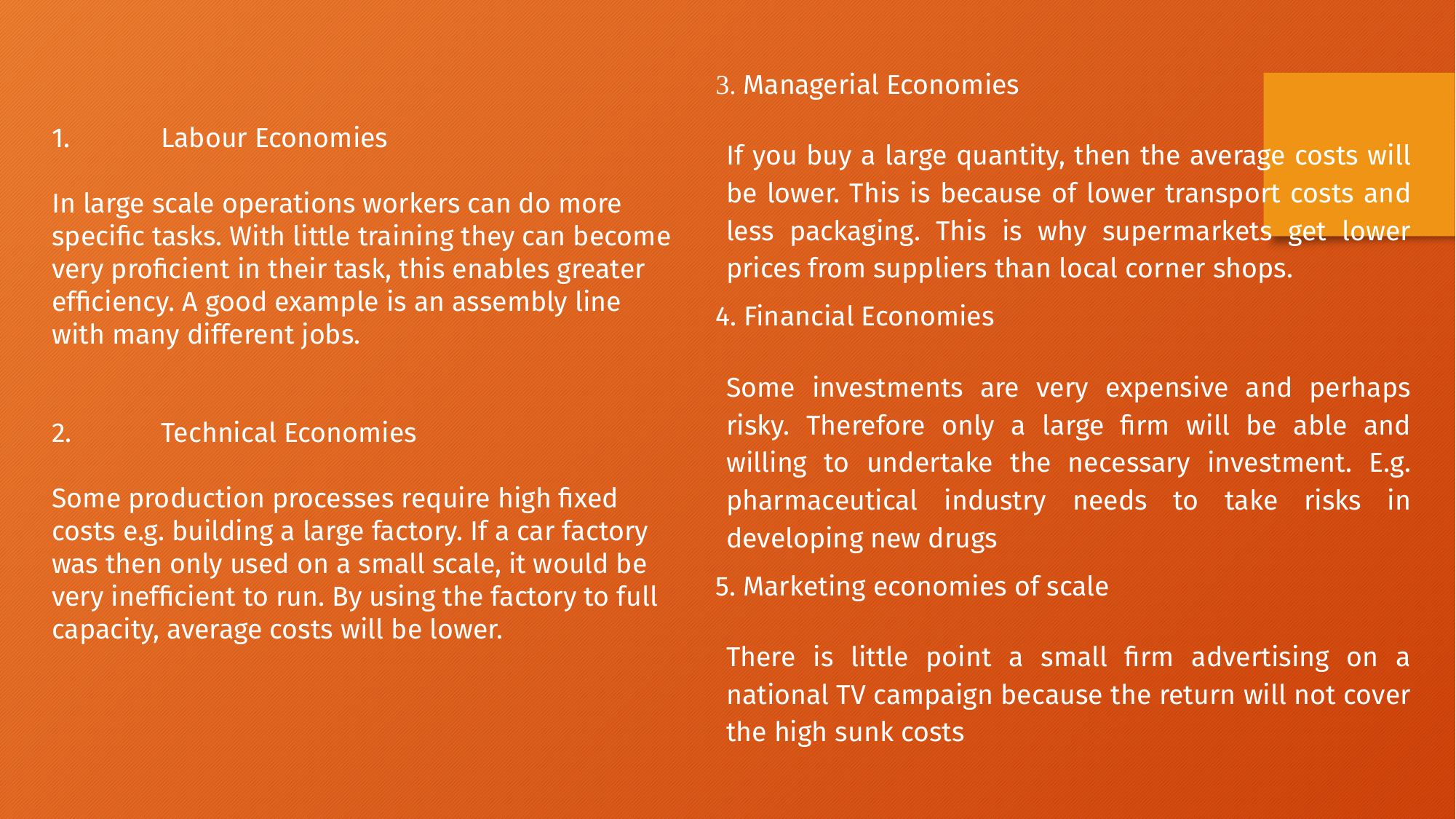

3. Managerial Economies

If you buy a large quantity, then the average costs will be lower. This is because of lower transport costs and less packaging. This is why supermarkets get lower prices from suppliers than local corner shops.
4. Financial Economies

Some investments are very expensive and perhaps risky. Therefore only a large firm will be able and willing to undertake the necessary investment. E.g. pharmaceutical industry needs to take risks in developing new drugs
5. Marketing economies of scale

There is little point a small firm advertising on a national TV campaign because the return will not cover the high sunk costs
1.	Labour Economies

In large scale operations workers can do more specific tasks. With little training they can become very proficient in their task, this enables greater efficiency. A good example is an assembly line with many different jobs.

2.	Technical Economies

Some production processes require high fixed costs e.g. building a large factory. If a car factory was then only used on a small scale, it would be very inefficient to run. By using the factory to full capacity, average costs will be lower.